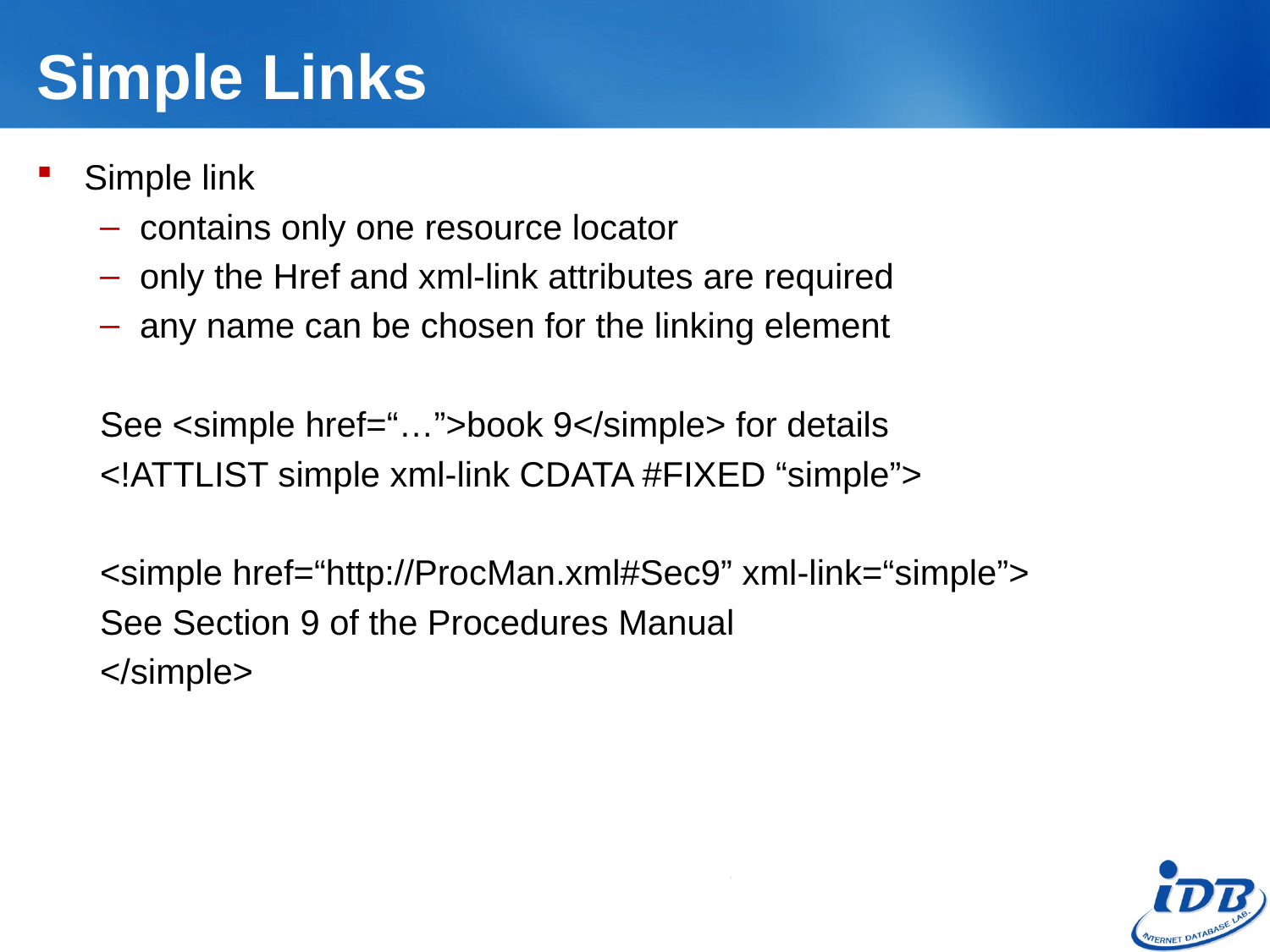

# Simple Links
Simple link
contains only one resource locator
only the Href and xml-link attributes are required
any name can be chosen for the linking element

See <simple href=“…”>book 9</simple> for details
<!ATTLIST simple xml-link CDATA #FIXED “simple”>

<simple href=“http://ProcMan.xml#Sec9” xml-link=“simple”>
See Section 9 of the Procedures Manual
</simple>